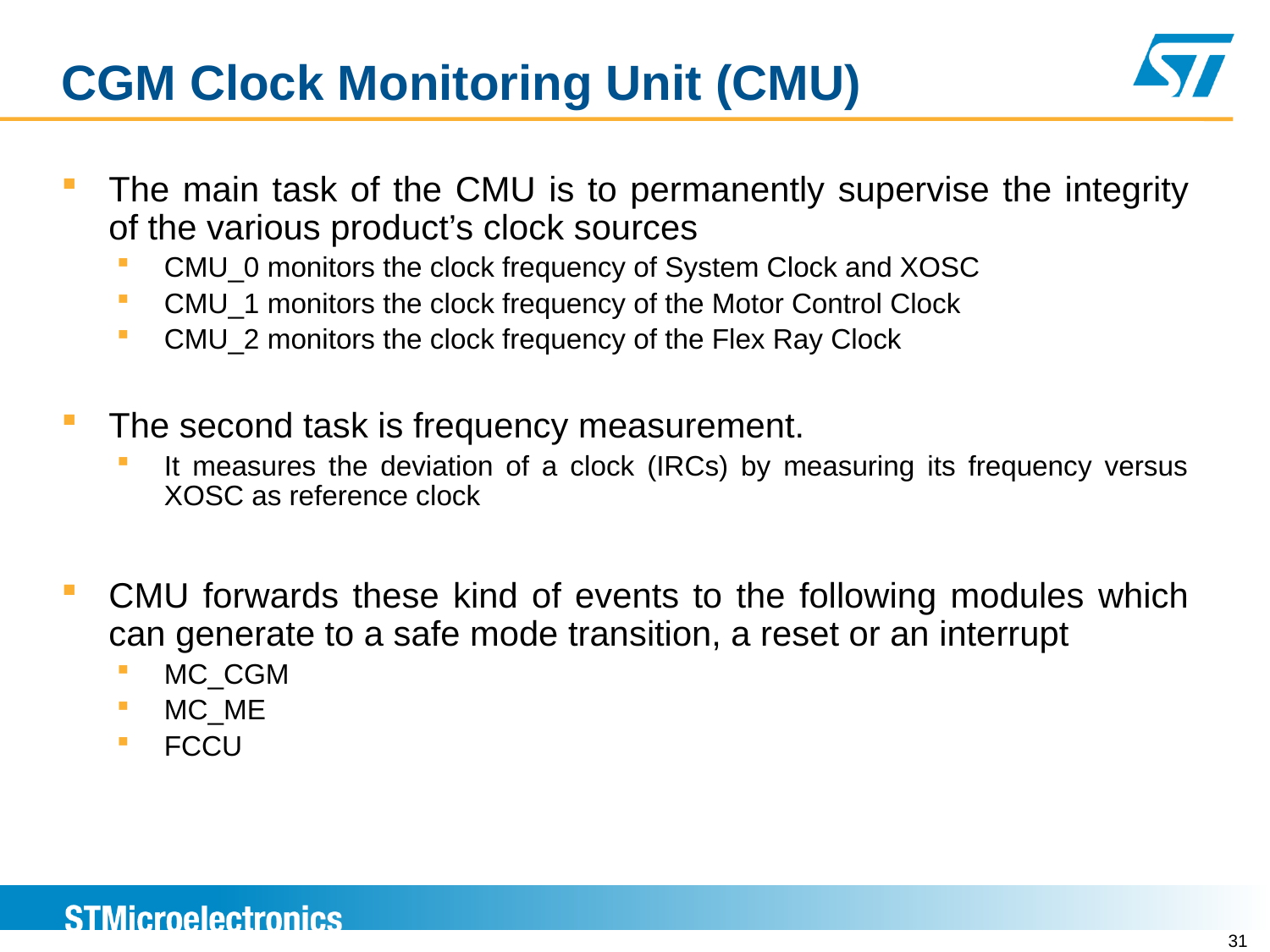

# CGM Clock Monitoring Unit (CMU)
The main task of the CMU is to permanently supervise the integrity of the various product’s clock sources
CMU_0 monitors the clock frequency of System Clock and XOSC
CMU_1 monitors the clock frequency of the Motor Control Clock
CMU_2 monitors the clock frequency of the Flex Ray Clock

The second task is frequency measurement.
It measures the deviation of a clock (IRCs) by measuring its frequency versus XOSC as reference clock

CMU forwards these kind of events to the following modules which can generate to a safe mode transition, a reset or an interrupt
MC_CGM
MC_ME
FCCU
31